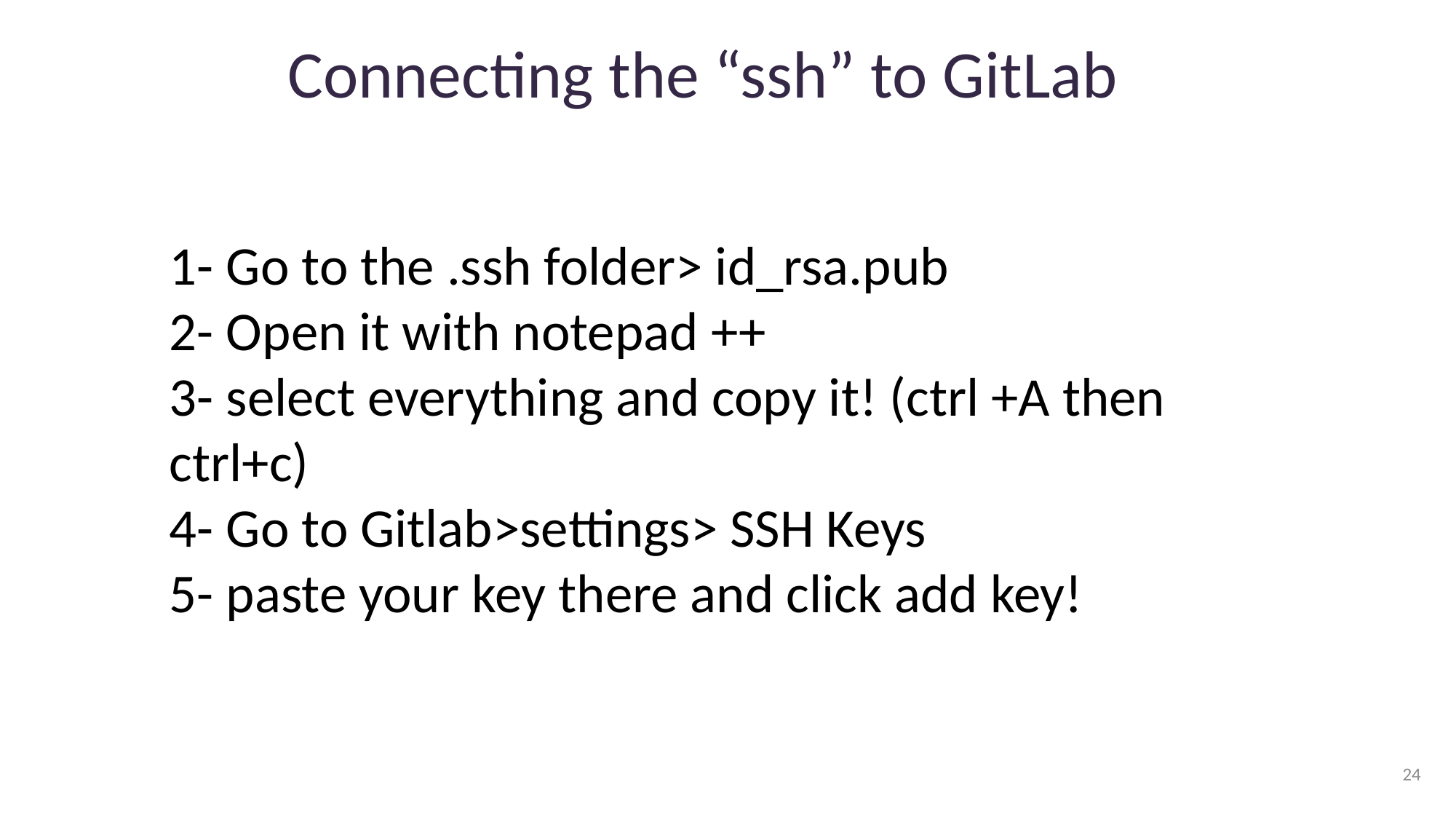

# Connecting the “ssh” to GitLab
1- Go to the .ssh folder> id_rsa.pub
2- Open it with notepad ++
3- select everything and copy it! (ctrl +A then ctrl+c)
4- Go to Gitlab>settings> SSH Keys
5- paste your key there and click add key!
24